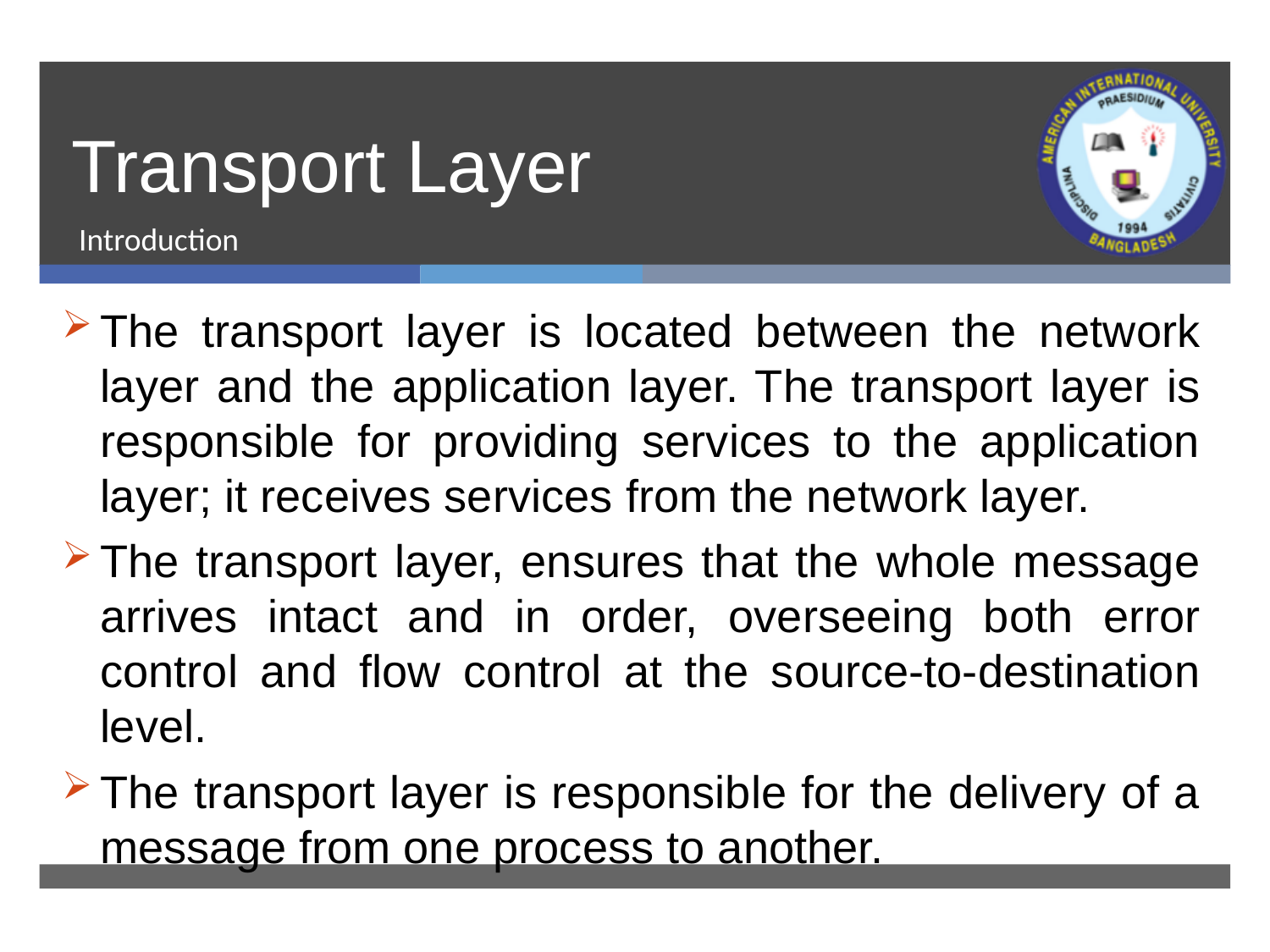

# Transport Layer
Introduction
The transport layer is located between the network layer and the application layer. The transport layer is responsible for providing services to the application layer; it receives services from the network layer.
The transport layer, ensures that the whole message arrives intact and in order, overseeing both error control and flow control at the source-to-destination level.
The transport layer is responsible for the delivery of a message from one process to another.